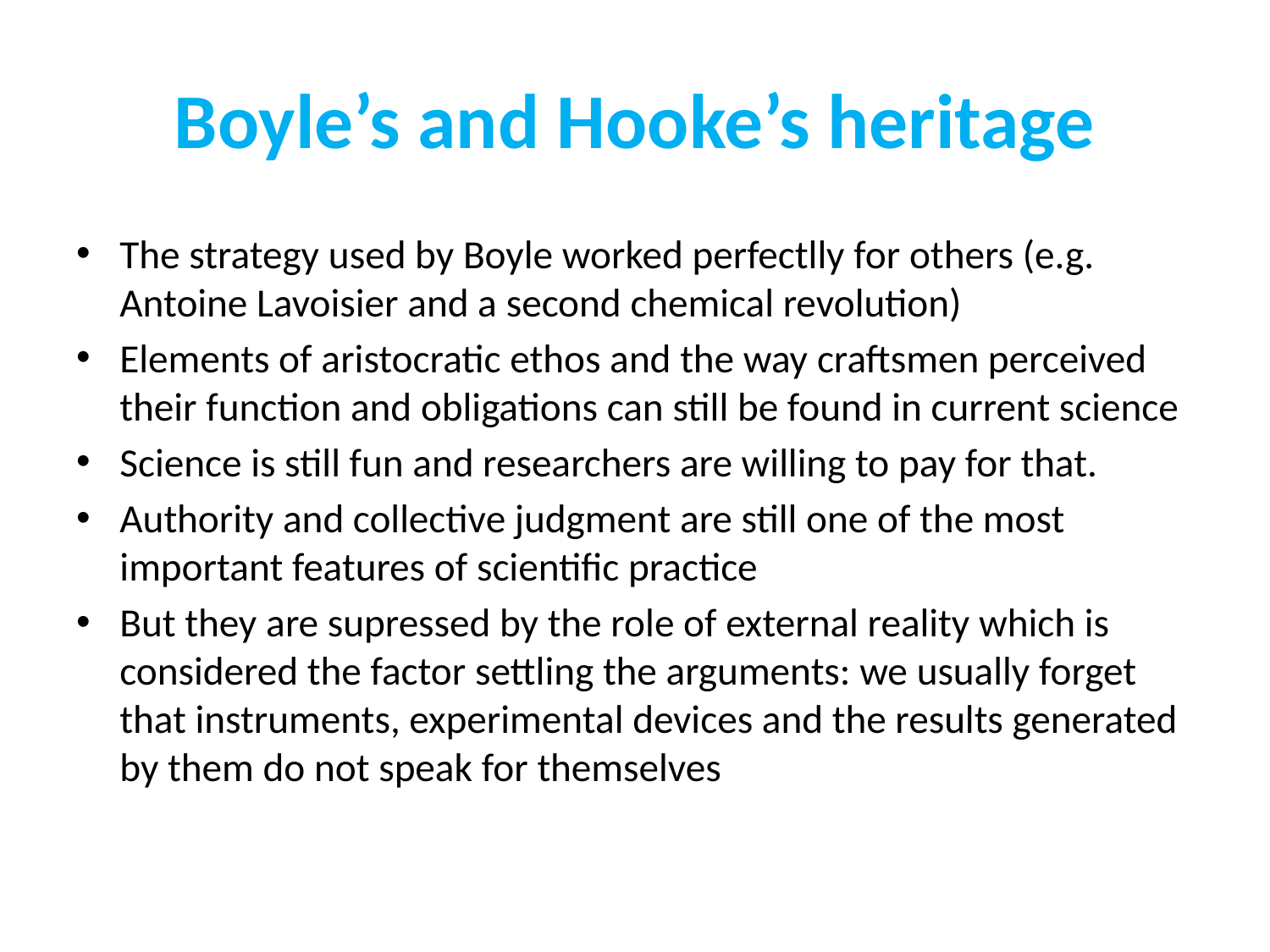

# Boyle’s and Hooke’s heritage
The strategy used by Boyle worked perfectlly for others (e.g. Antoine Lavoisier and a second chemical revolution)
Elements of aristocratic ethos and the way craftsmen perceived their function and obligations can still be found in current science
Science is still fun and researchers are willing to pay for that.
Authority and collective judgment are still one of the most important features of scientific practice
But they are supressed by the role of external reality which is considered the factor settling the arguments: we usually forget that instruments, experimental devices and the results generated by them do not speak for themselves